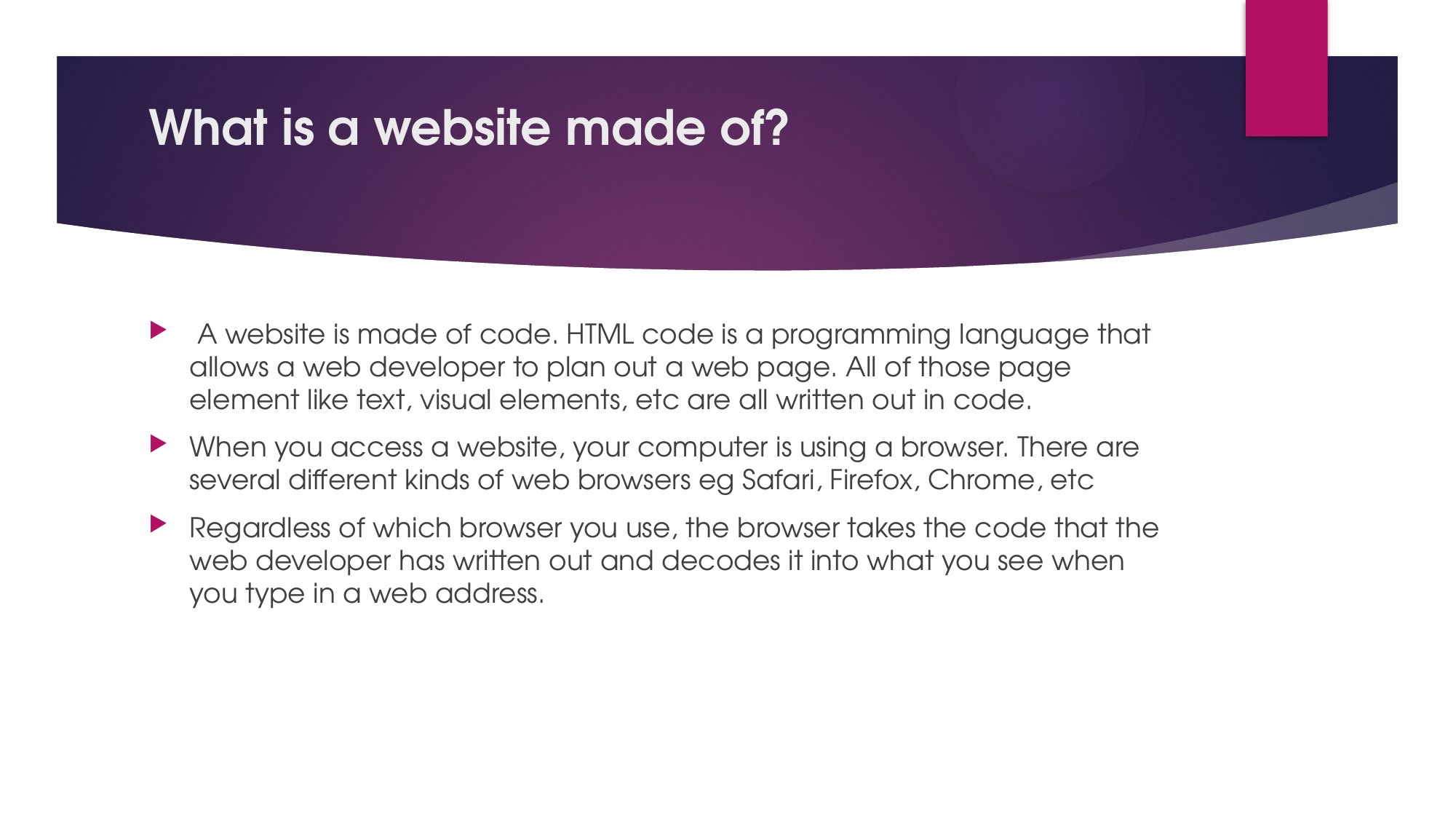

# What is a website made of?
 A website is made of code. HTML code is a programming language that allows a web developer to plan out a web page. All of those page element like text, visual elements, etc are all written out in code.
When you access a website, your computer is using a browser. There are several different kinds of web browsers eg Safari, Firefox, Chrome, etc
Regardless of which browser you use, the browser takes the code that the web developer has written out and decodes it into what you see when you type in a web address.